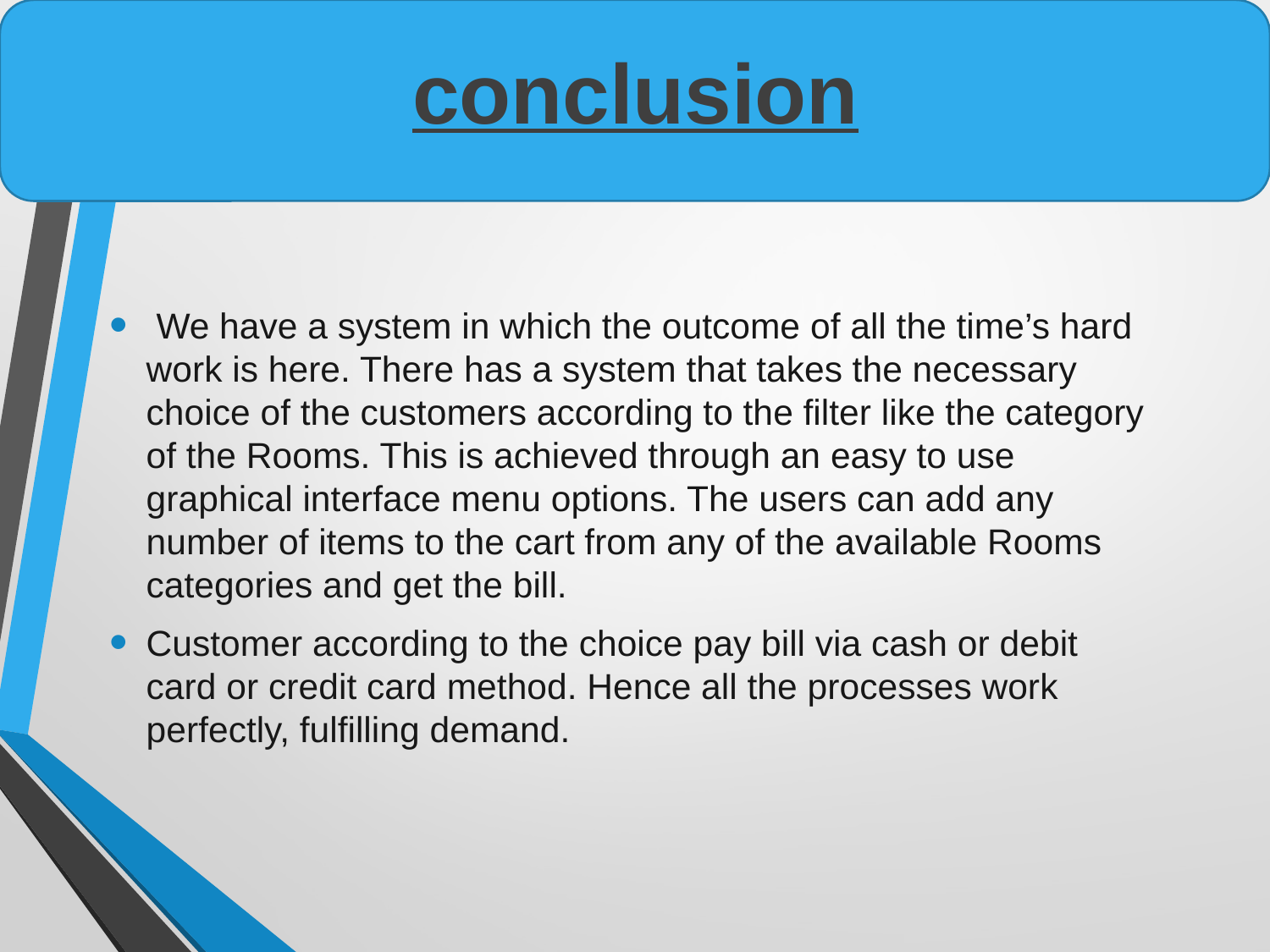

# conclusion
 We have a system in which the outcome of all the time’s hard work is here. There has a system that takes the necessary choice of the customers according to the filter like the category of the Rooms. This is achieved through an easy to use graphical interface menu options. The users can add any number of items to the cart from any of the available Rooms categories and get the bill.
Customer according to the choice pay bill via cash or debit card or credit card method. Hence all the processes work perfectly, fulfilling demand.